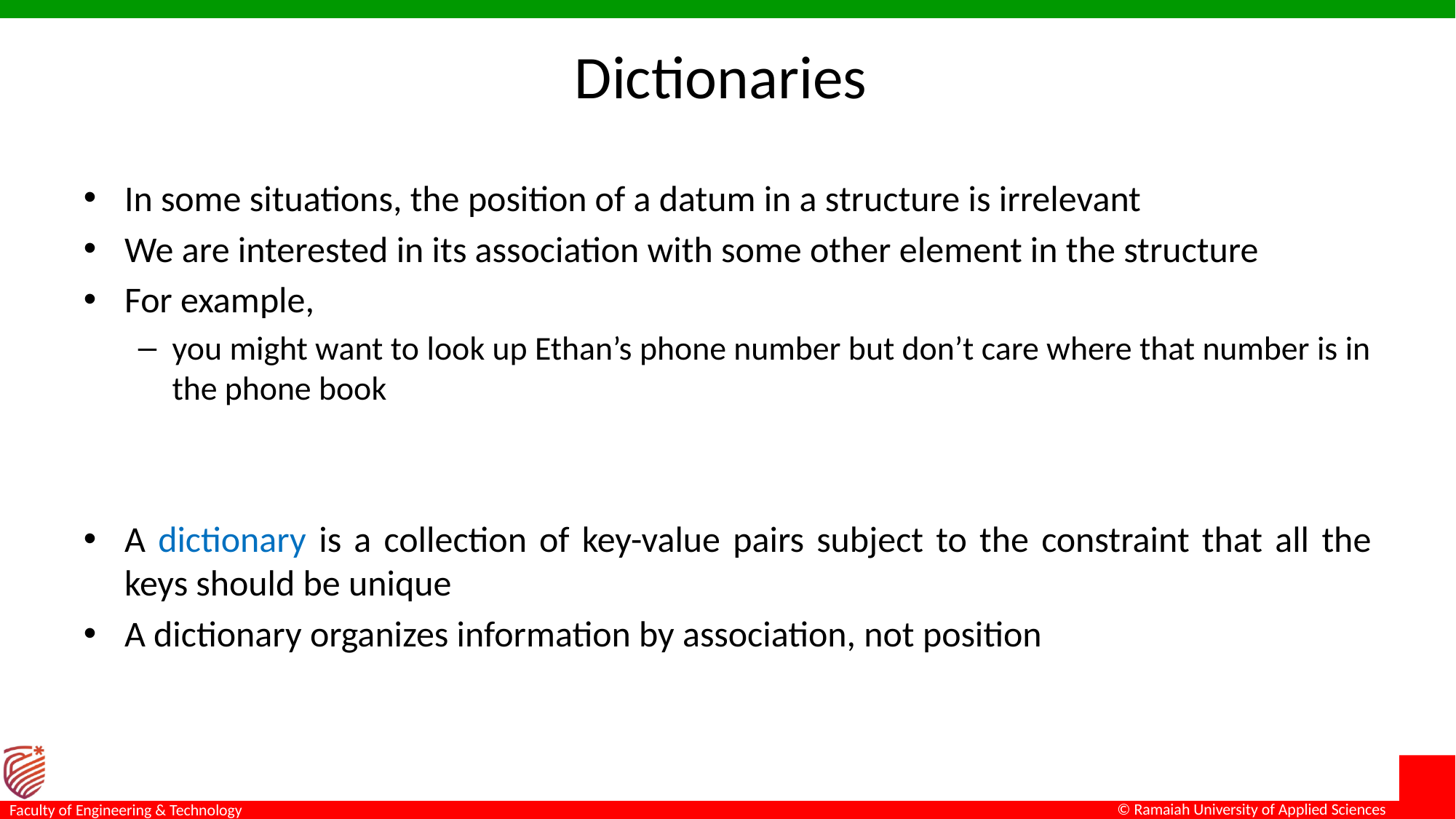

# Dictionaries
In some situations, the position of a datum in a structure is irrelevant
We are interested in its association with some other element in the structure
For example,
you might want to look up Ethan’s phone number but don’t care where that number is in the phone book

A dictionary is a collection of key-value pairs subject to the constraint that all the keys should be unique
A dictionary organizes information by association, not position